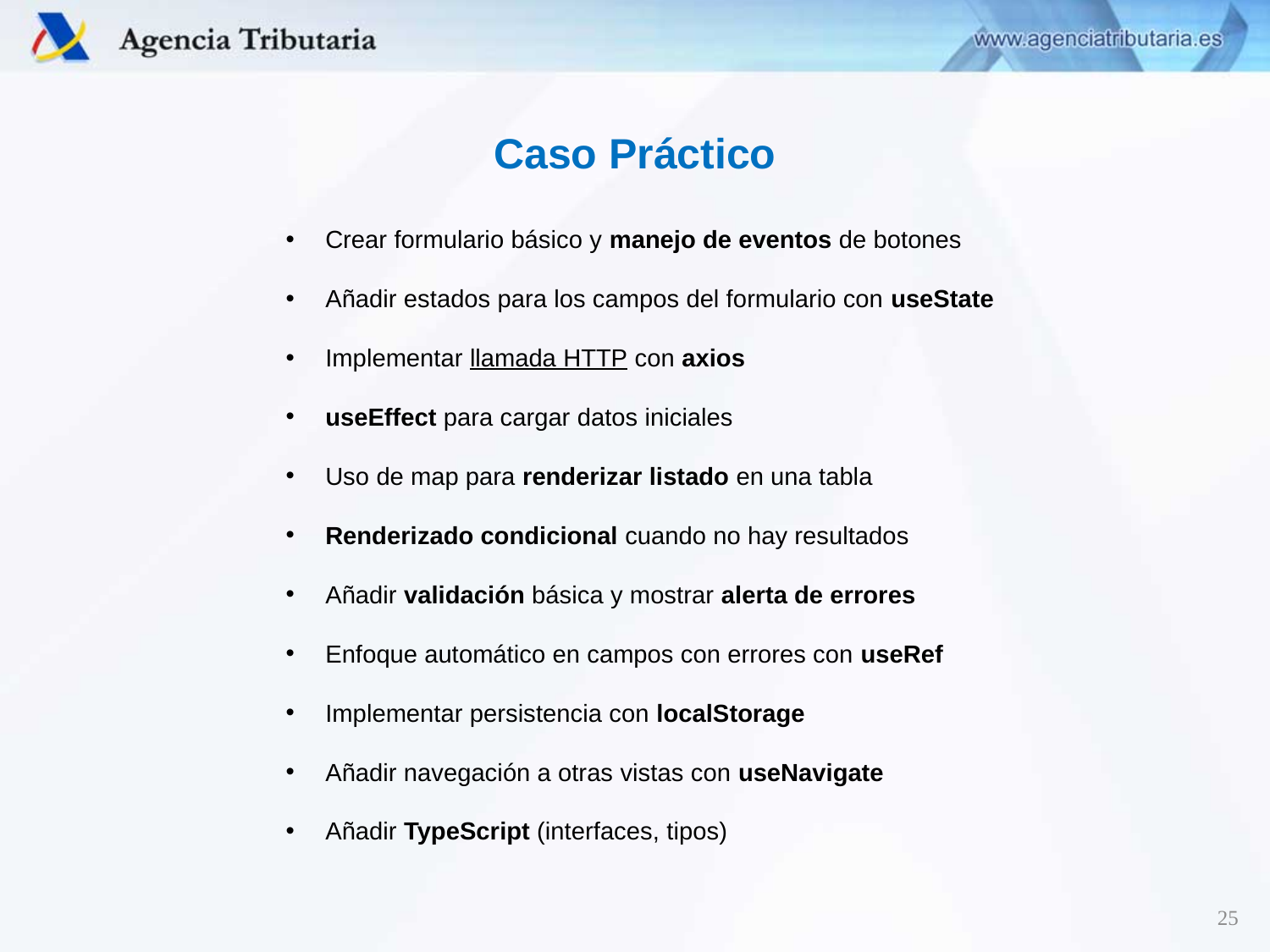

Caso Práctico
Crear formulario básico y manejo de eventos de botones

Añadir estados para los campos del formulario con useState
Implementar llamada HTTP con axios
useEffect para cargar datos iniciales
Uso de map para renderizar listado en una tabla
Renderizado condicional cuando no hay resultados
Añadir validación básica y mostrar alerta de errores
Enfoque automático en campos con errores con useRef
Implementar persistencia con localStorage
Añadir navegación a otras vistas con useNavigate
Añadir TypeScript (interfaces, tipos)
25